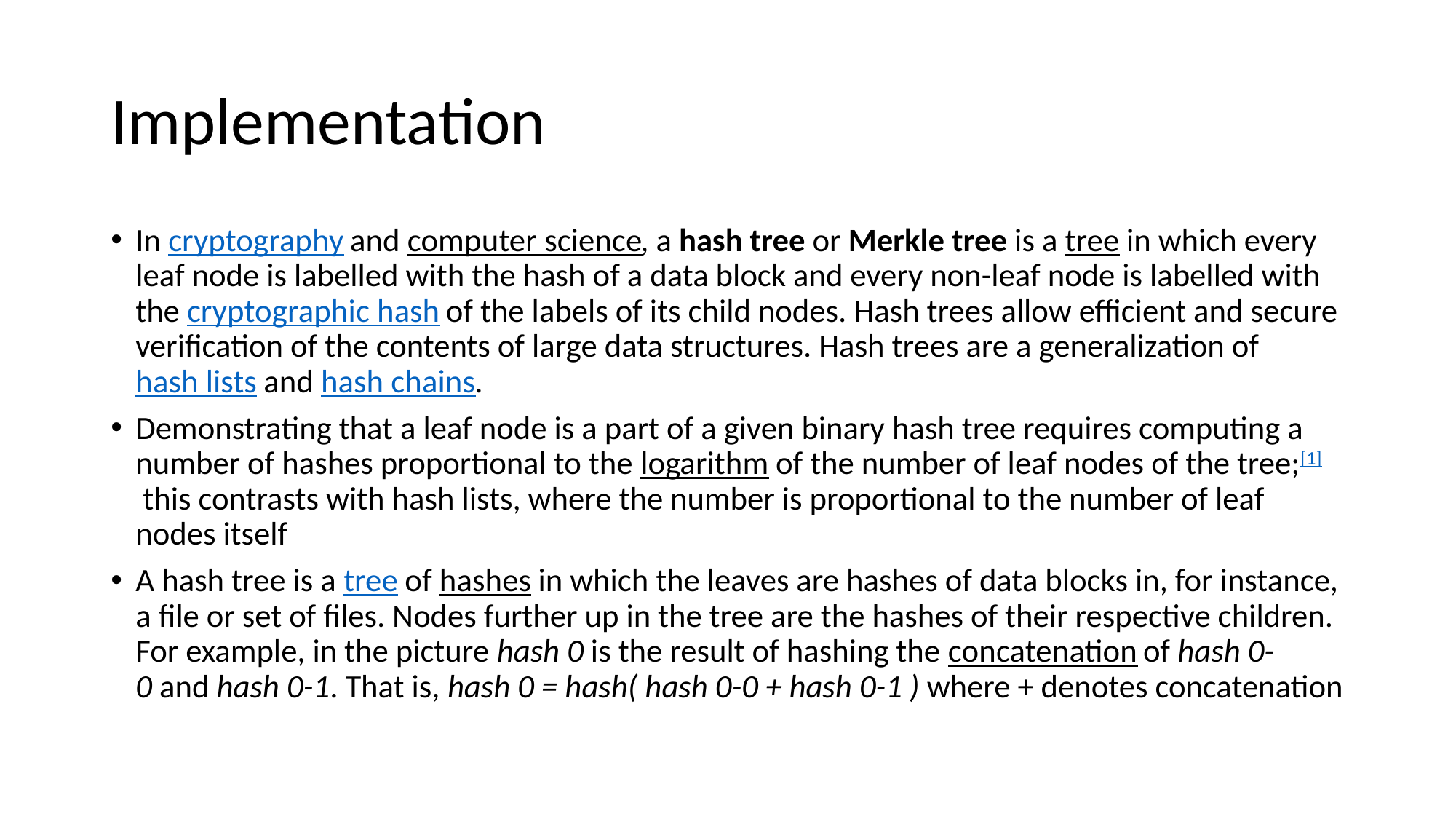

# Implementation
In cryptography and computer science, a hash tree or Merkle tree is a tree in which every leaf node is labelled with the hash of a data block and every non-leaf node is labelled with the cryptographic hash of the labels of its child nodes. Hash trees allow efficient and secure verification of the contents of large data structures. Hash trees are a generalization of hash lists and hash chains.
Demonstrating that a leaf node is a part of a given binary hash tree requires computing a number of hashes proportional to the logarithm of the number of leaf nodes of the tree;[1] this contrasts with hash lists, where the number is proportional to the number of leaf nodes itself
A hash tree is a tree of hashes in which the leaves are hashes of data blocks in, for instance, a file or set of files. Nodes further up in the tree are the hashes of their respective children. For example, in the picture hash 0 is the result of hashing the concatenation of hash 0-0 and hash 0-1. That is, hash 0 = hash( hash 0-0 + hash 0-1 ) where + denotes concatenation